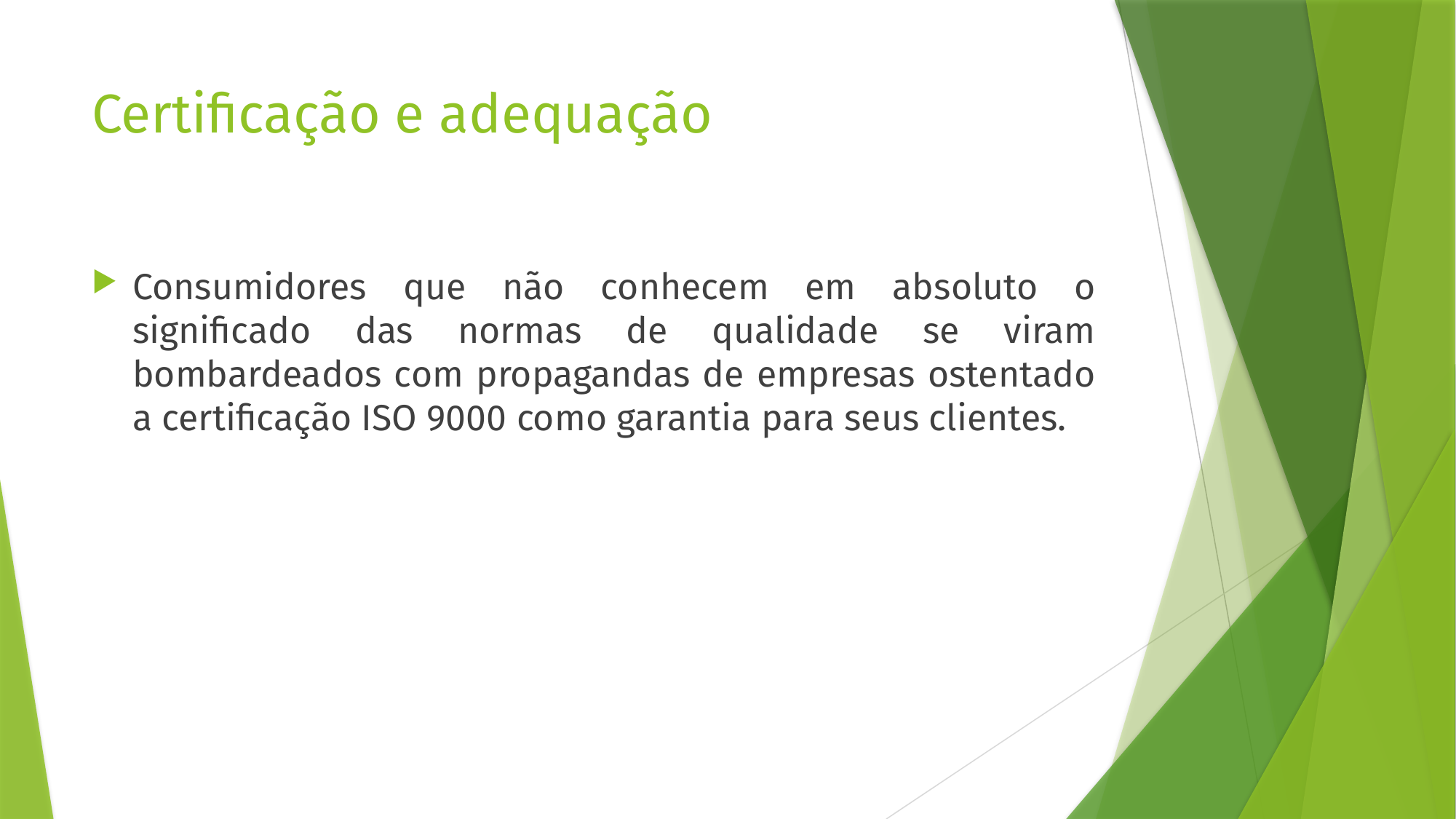

# Certificação e adequação
Consumidores que não conhecem em absoluto o significado das normas de qualidade se viram bombardeados com propagandas de empresas ostentado a certificação ISO 9000 como garantia para seus clientes.